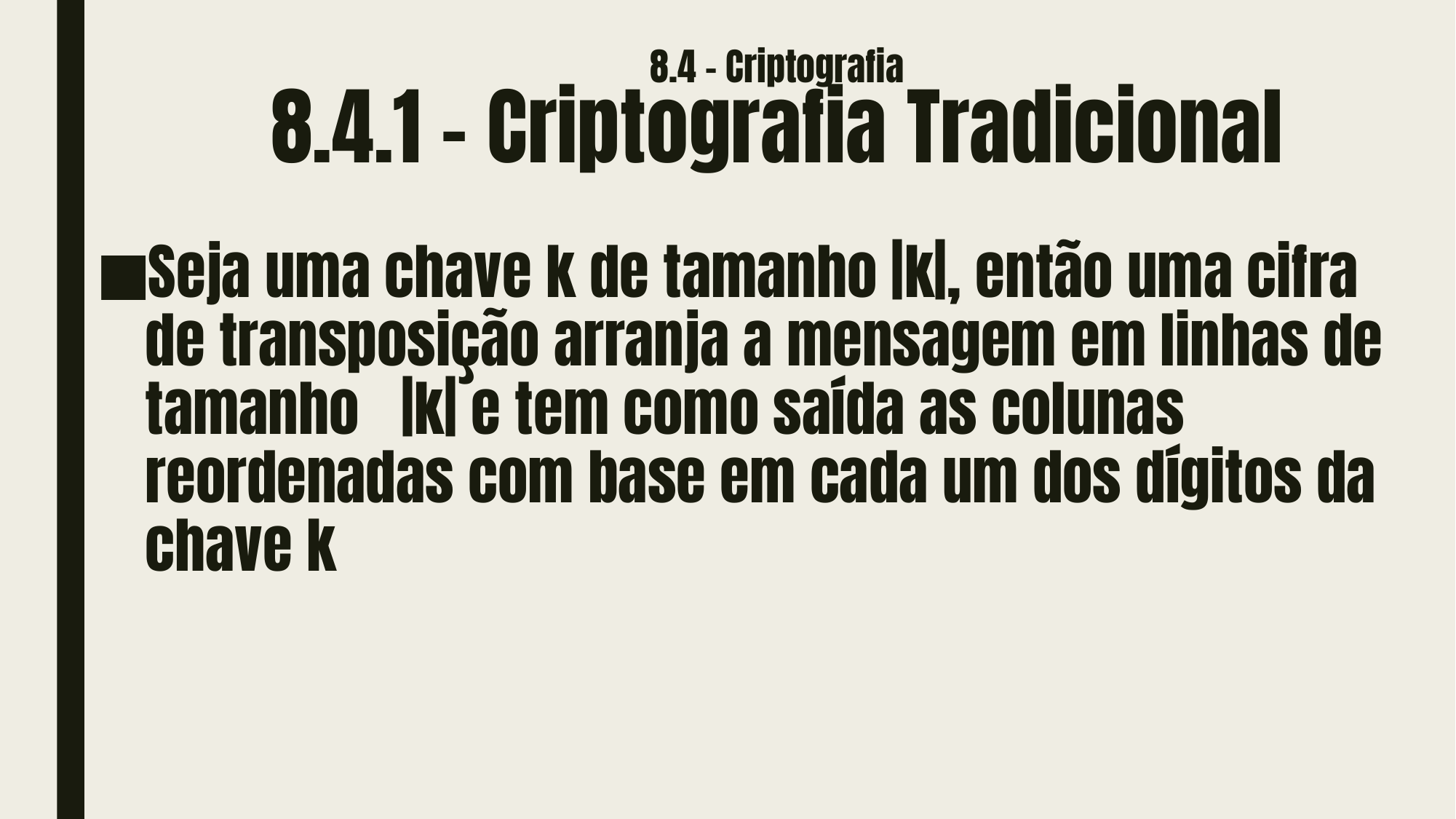

# 8.4 - Criptografia 8.4.1 - Criptografia Tradicional
Seja uma chave k de tamanho |k|, então uma cifra de transposição arranja a mensagem em linhas de tamanho   |k| e tem como saída as colunas reordenadas com base em cada um dos dígitos da chave k